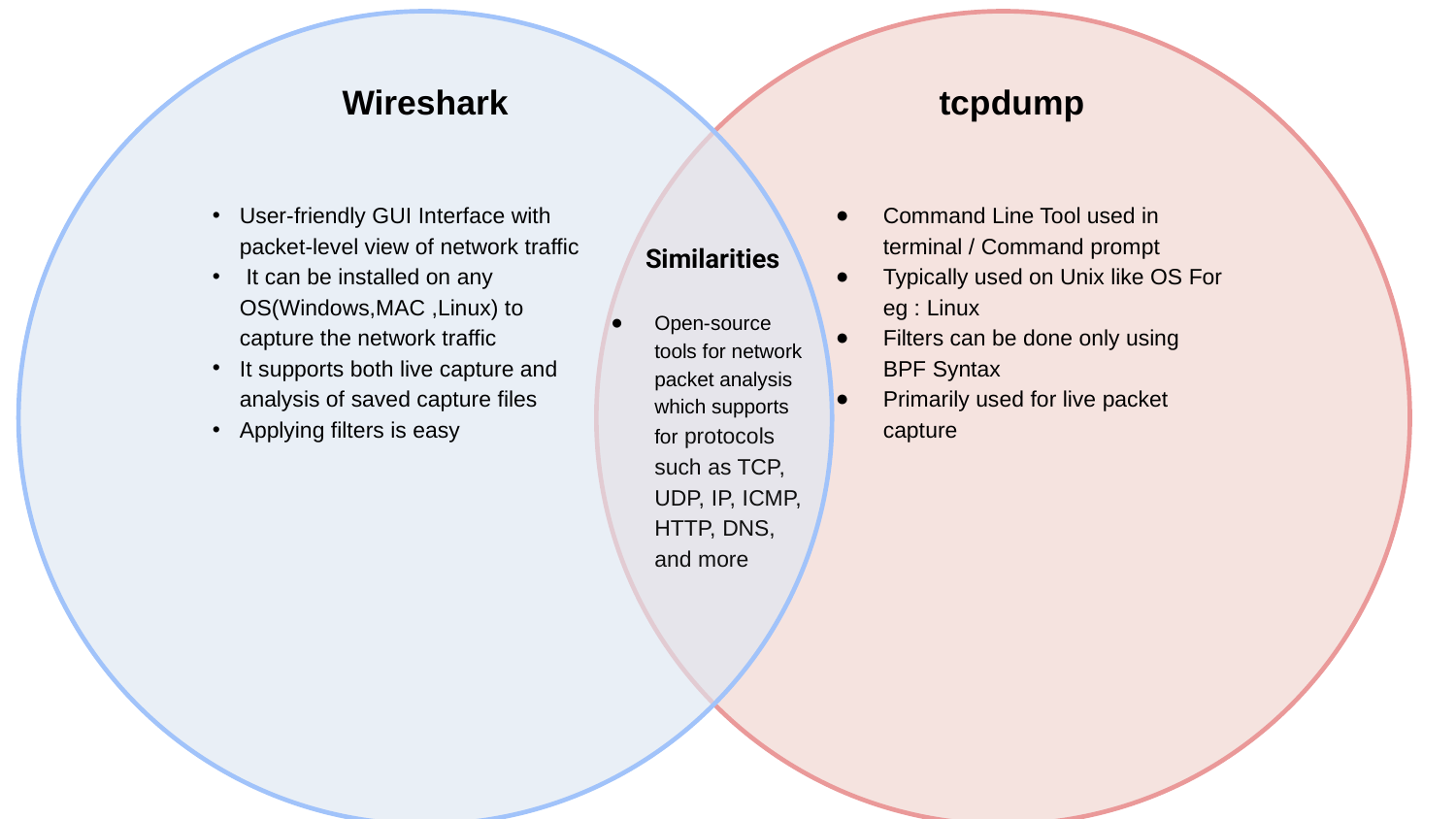

Wireshark
tcpdump
User-friendly GUI Interface with packet-level view of network traffic
 It can be installed on any OS(Windows,MAC ,Linux) to capture the network traffic
It supports both live capture and analysis of saved capture files
Applying filters is easy

Command Line Tool used in terminal / Command prompt
Typically used on Unix like OS For eg : Linux
Filters can be done only using BPF Syntax
Primarily used for live packet capture
Similarities

Open-source tools for network packet analysis which supports for protocols such as TCP, UDP, IP, ICMP, HTTP, DNS, and more